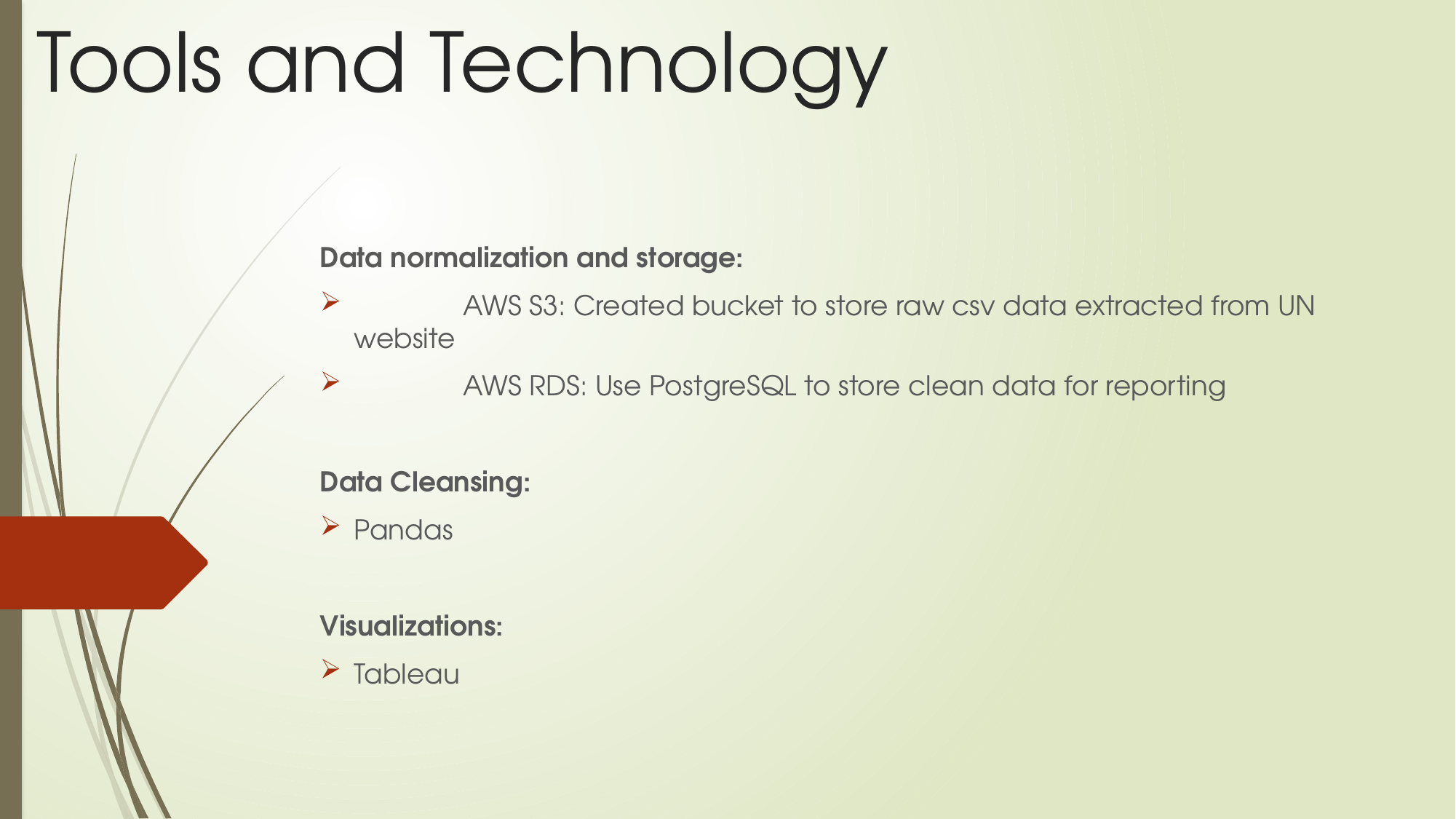

# Tools and Technology

Data normalization and storage:
	AWS S3: Created bucket to store raw csv data extracted from UN website
	AWS RDS: Use PostgreSQL to store clean data for reporting

Data Cleansing:
Pandas

Visualizations:
Tableau